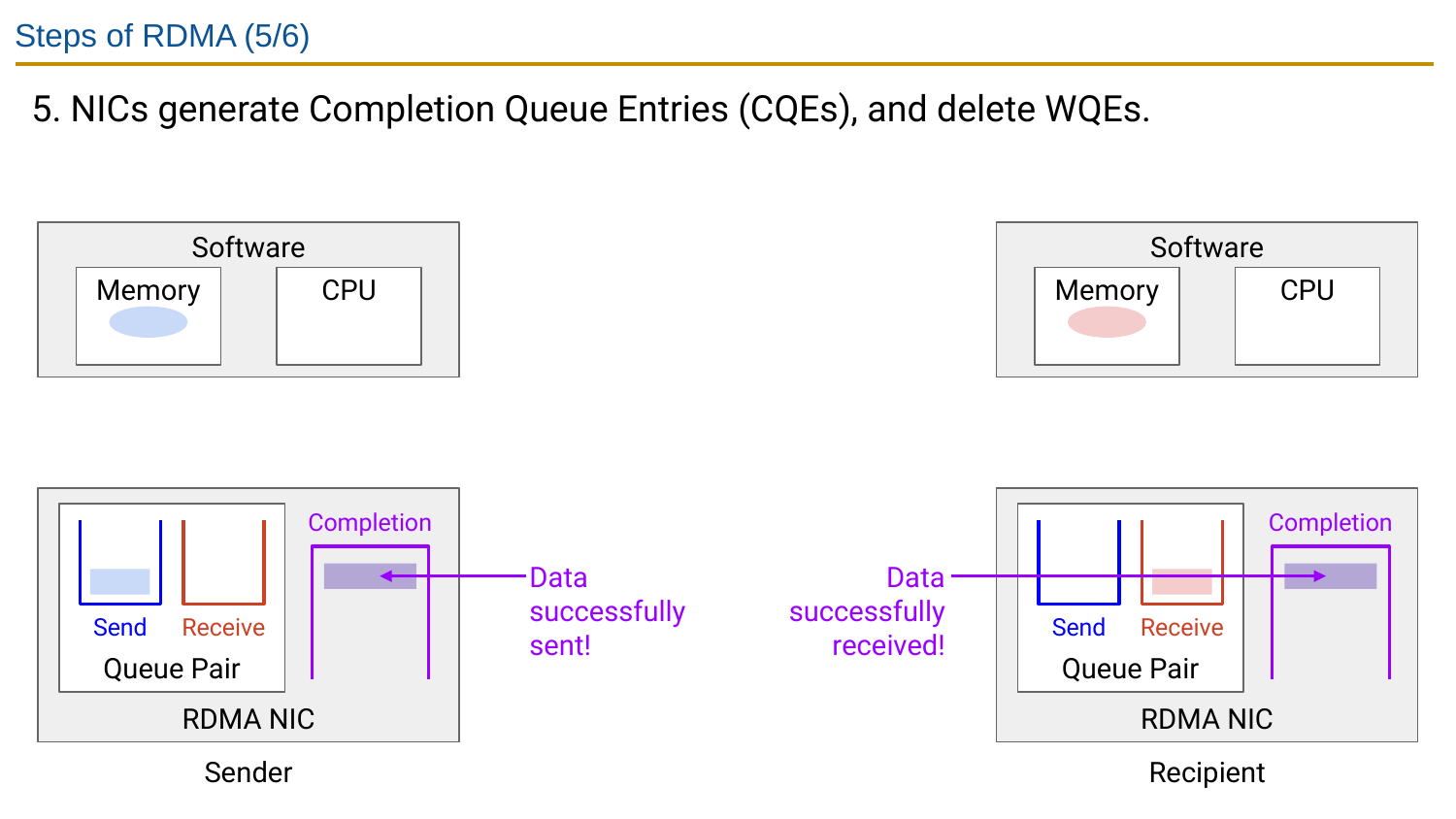

# Steps of RDMA (5/6)
5. NICs generate Completion Queue Entries (CQEs), and delete WQEs.
Software
Software
Memory
CPU
Memory
CPU

RDMA NIC
RDMA NIC
Completion
Completion
Queue Pair
Queue Pair

Data successfully sent!
Data successfully received!

Send
Receive
Send
Receive
Sender
Recipient